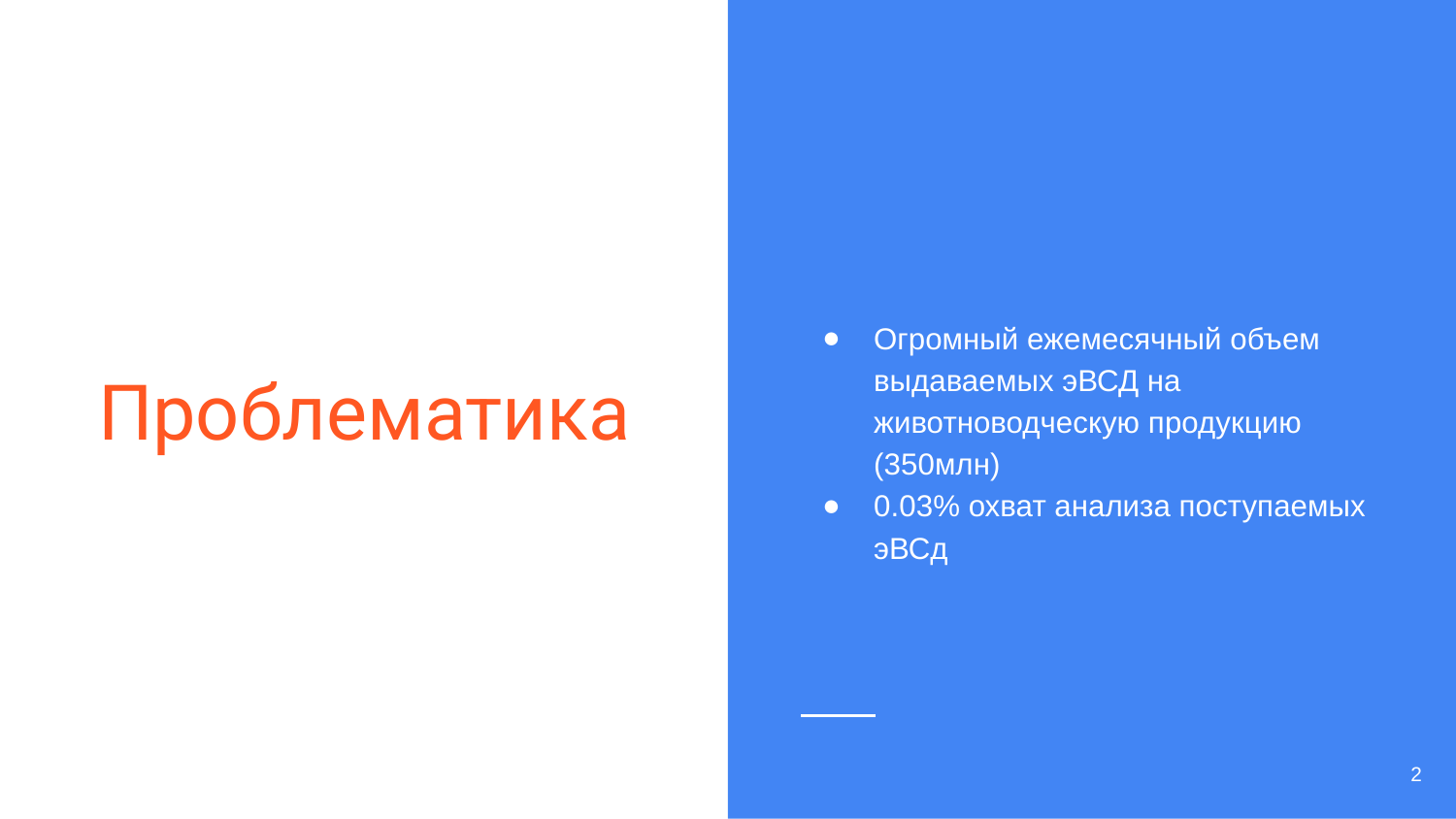

Огромный ежемесячный объем выдаваемых эВСД на животноводческую продукцию (350млн)
0.03% охват анализа поступаемых эВСд
# Проблематика
2